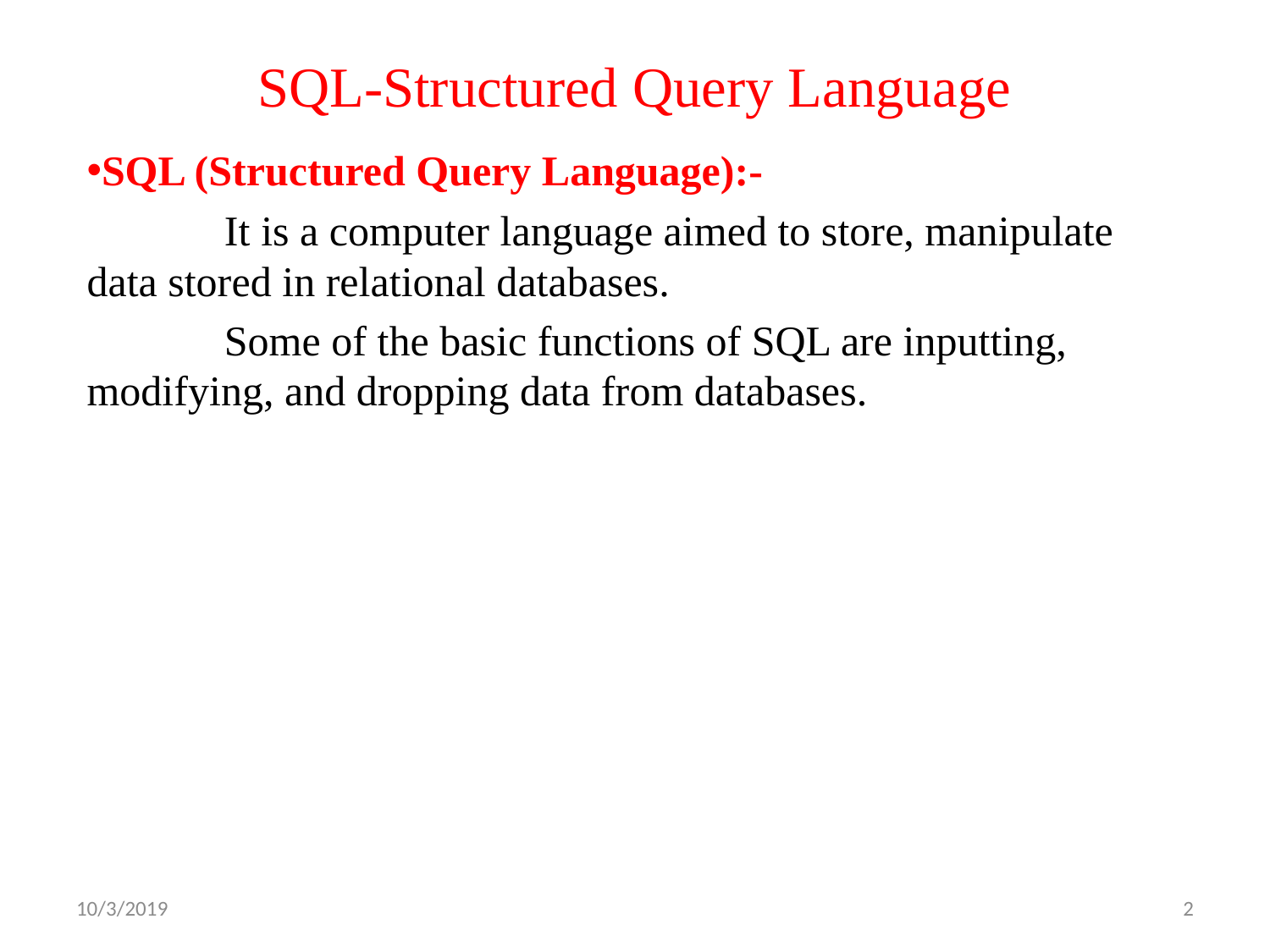

# SQL-Structured Query Language
SQL (Structured Query Language):-
             It is a computer language aimed to store, manipulate data stored in relational databases.
             Some of the basic functions of SQL are inputting, modifying, and dropping data from databases.
10/3/2019
2